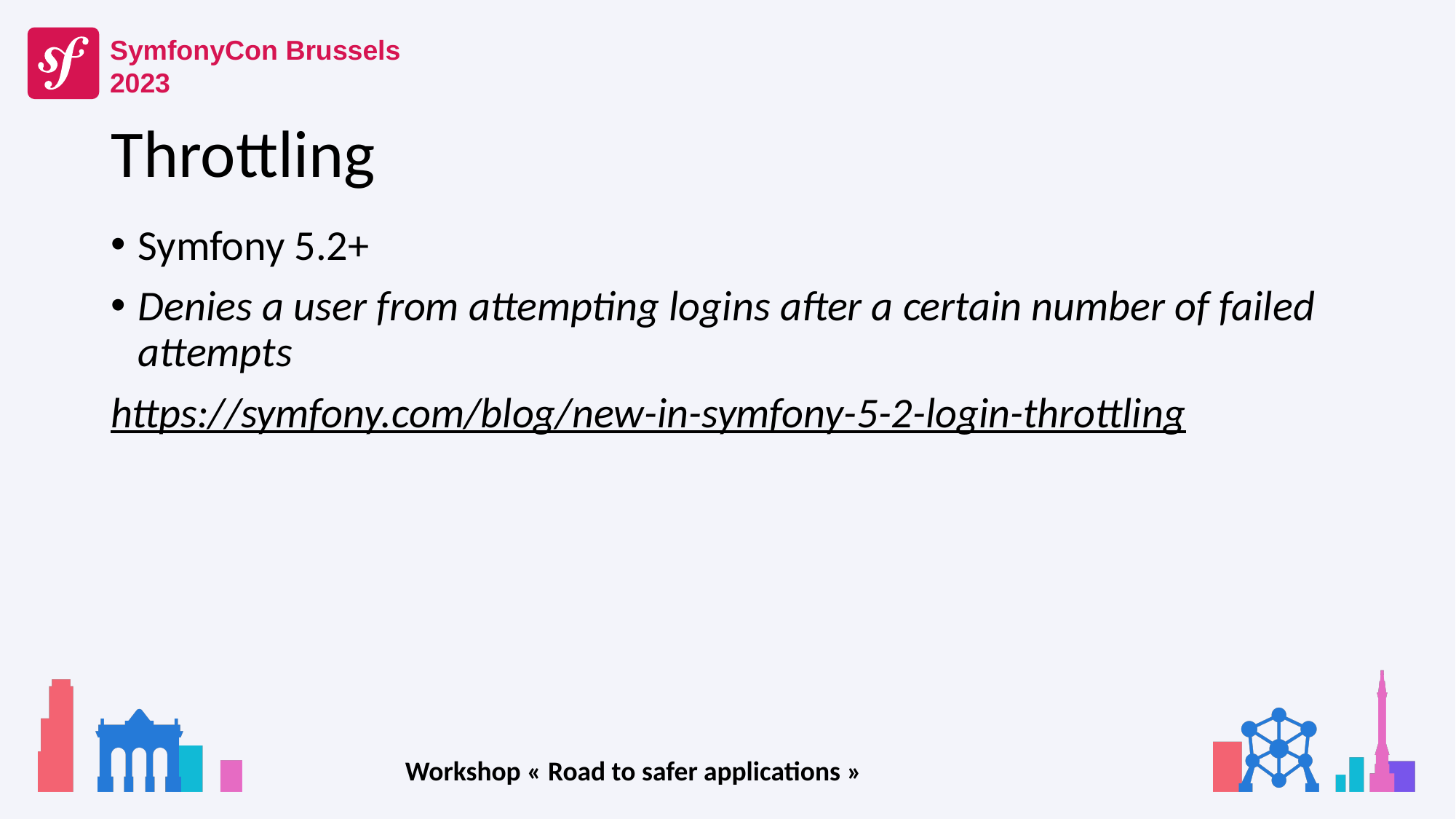

# Throttling
Symfony 5.2+
Denies a user from attempting logins after a certain number of failed attempts
https://symfony.com/blog/new-in-symfony-5-2-login-throttling